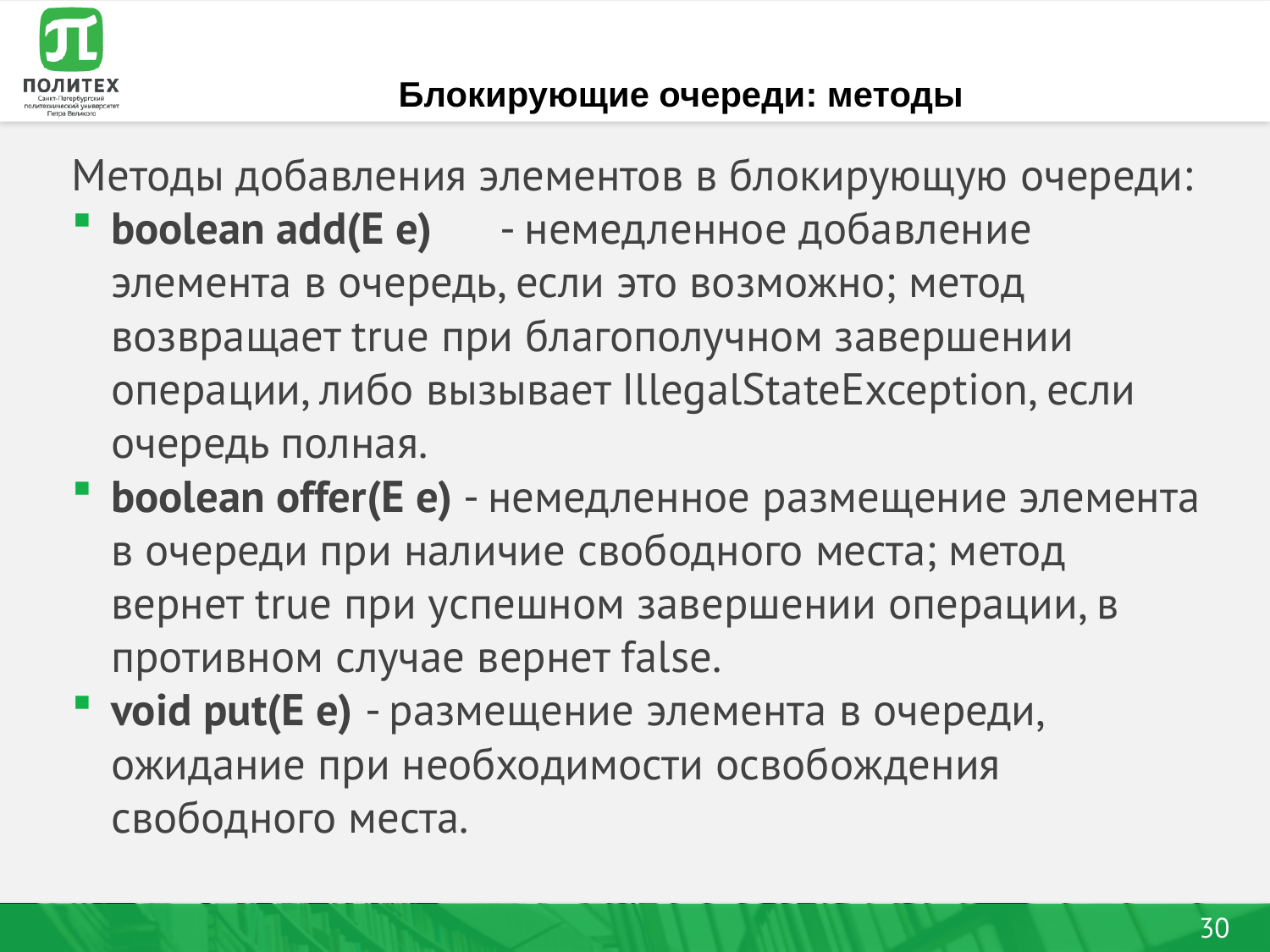

# Блокирующие очереди: методы
Методы добавления элементов в блокирующую очереди:
boolean add(E e)	 - немедленное добавление элемента в очередь, если это возможно; метод возвращает true при благополучном завершении операции, либо вызывает IllegalStateException, если очередь полная.
boolean offer(E e) - немедленное размещение элемента в очереди при наличие свободного места; метод вернет true при успешном завершении операции, в противном случае вернет false.
void put(E e)	- размещение элемента в очереди, ожидание при необходимости освобождения свободного места.